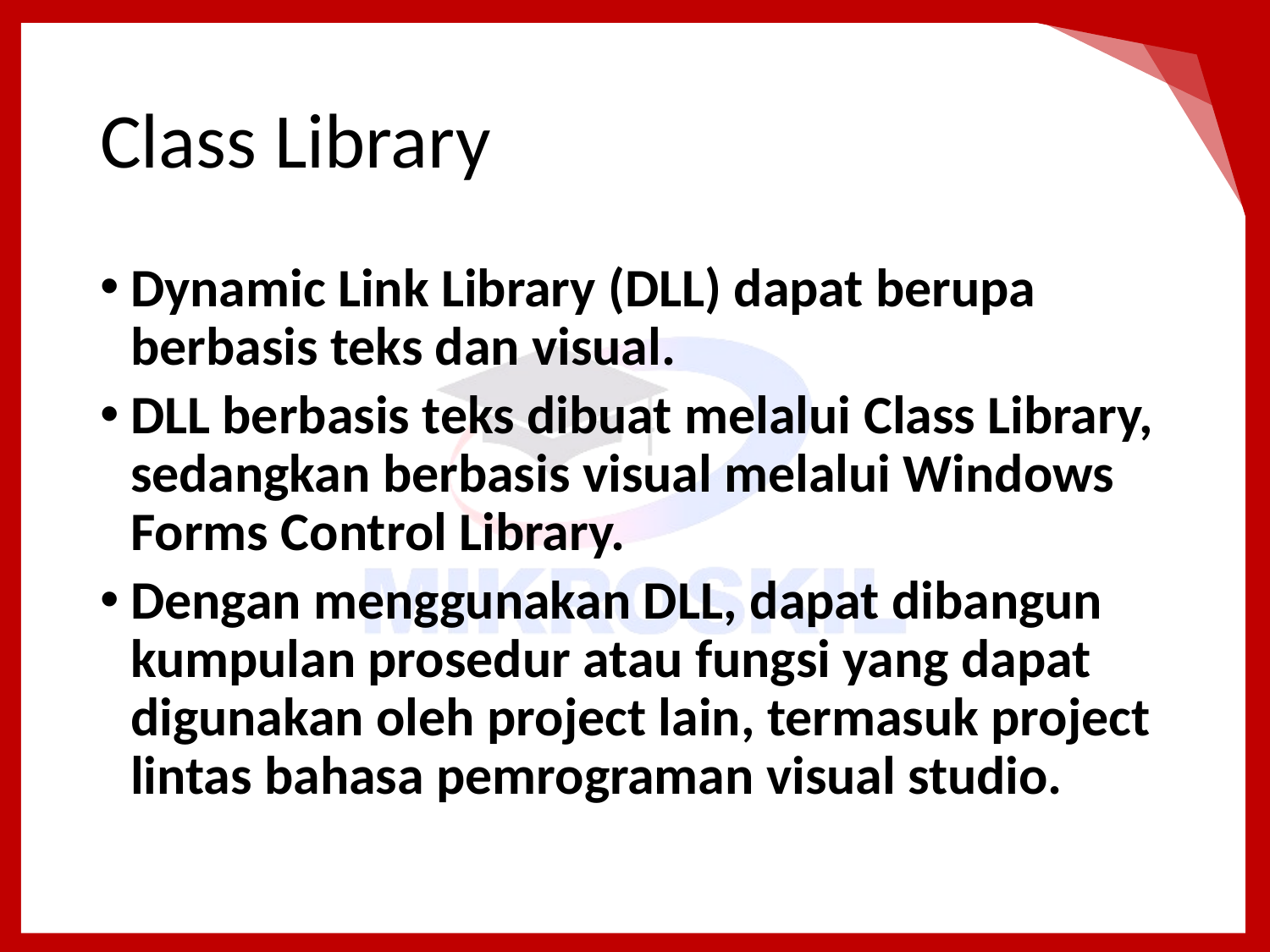

# Class Library
Dynamic Link Library (DLL) dapat berupa berbasis teks dan visual.
DLL berbasis teks dibuat melalui Class Library, sedangkan berbasis visual melalui Windows Forms Control Library.
Dengan menggunakan DLL, dapat dibangun kumpulan prosedur atau fungsi yang dapat digunakan oleh project lain, termasuk project lintas bahasa pemrograman visual studio.